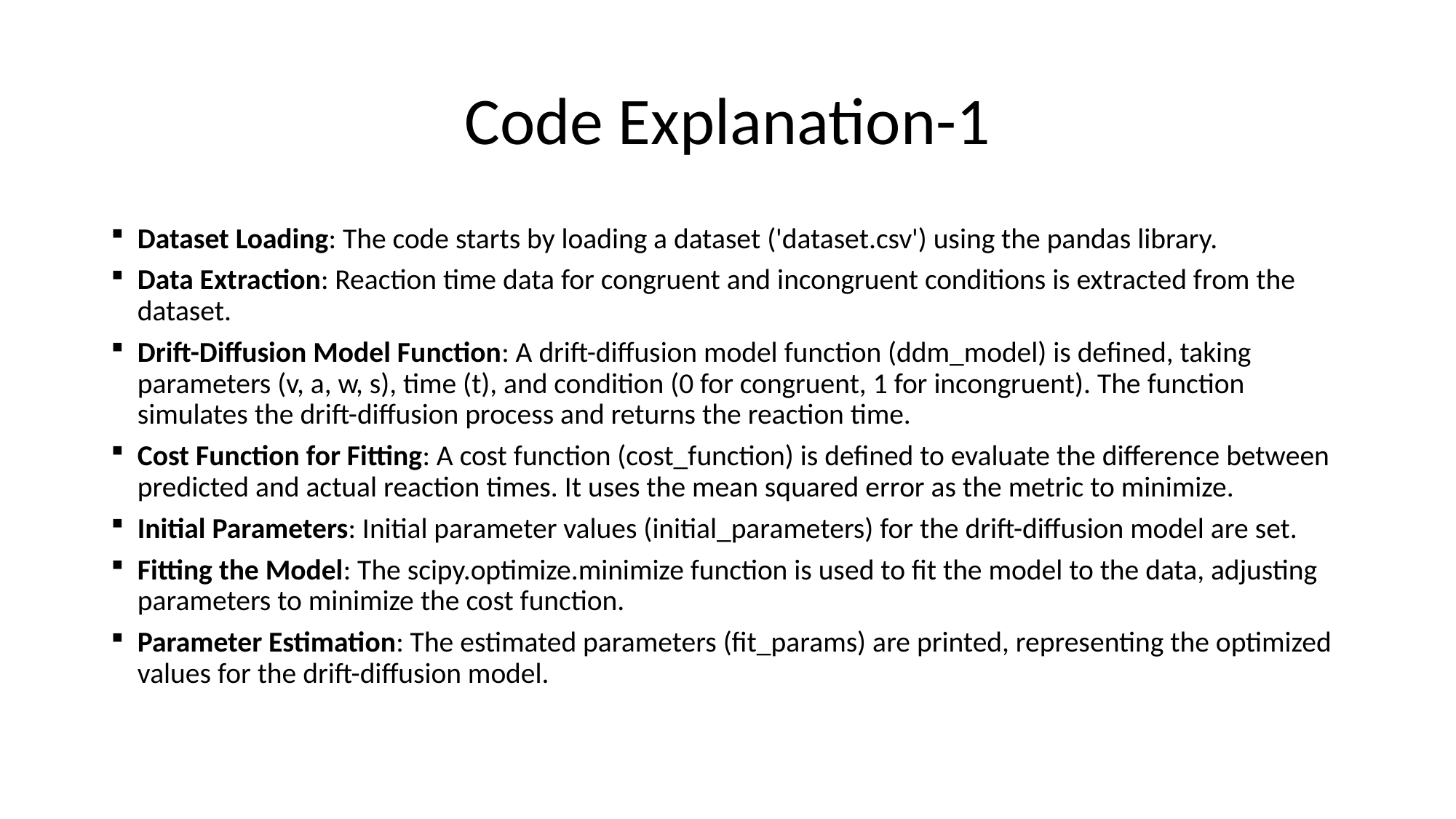

# Code Explanation-1
Dataset Loading: The code starts by loading a dataset ('dataset.csv') using the pandas library.
Data Extraction: Reaction time data for congruent and incongruent conditions is extracted from the dataset.
Drift-Diffusion Model Function: A drift-diffusion model function (ddm_model) is defined, taking parameters (v, a, w, s), time (t), and condition (0 for congruent, 1 for incongruent). The function simulates the drift-diffusion process and returns the reaction time.
Cost Function for Fitting: A cost function (cost_function) is defined to evaluate the difference between predicted and actual reaction times. It uses the mean squared error as the metric to minimize.
Initial Parameters: Initial parameter values (initial_parameters) for the drift-diffusion model are set.
Fitting the Model: The scipy.optimize.minimize function is used to fit the model to the data, adjusting parameters to minimize the cost function.
Parameter Estimation: The estimated parameters (fit_params) are printed, representing the optimized values for the drift-diffusion model.